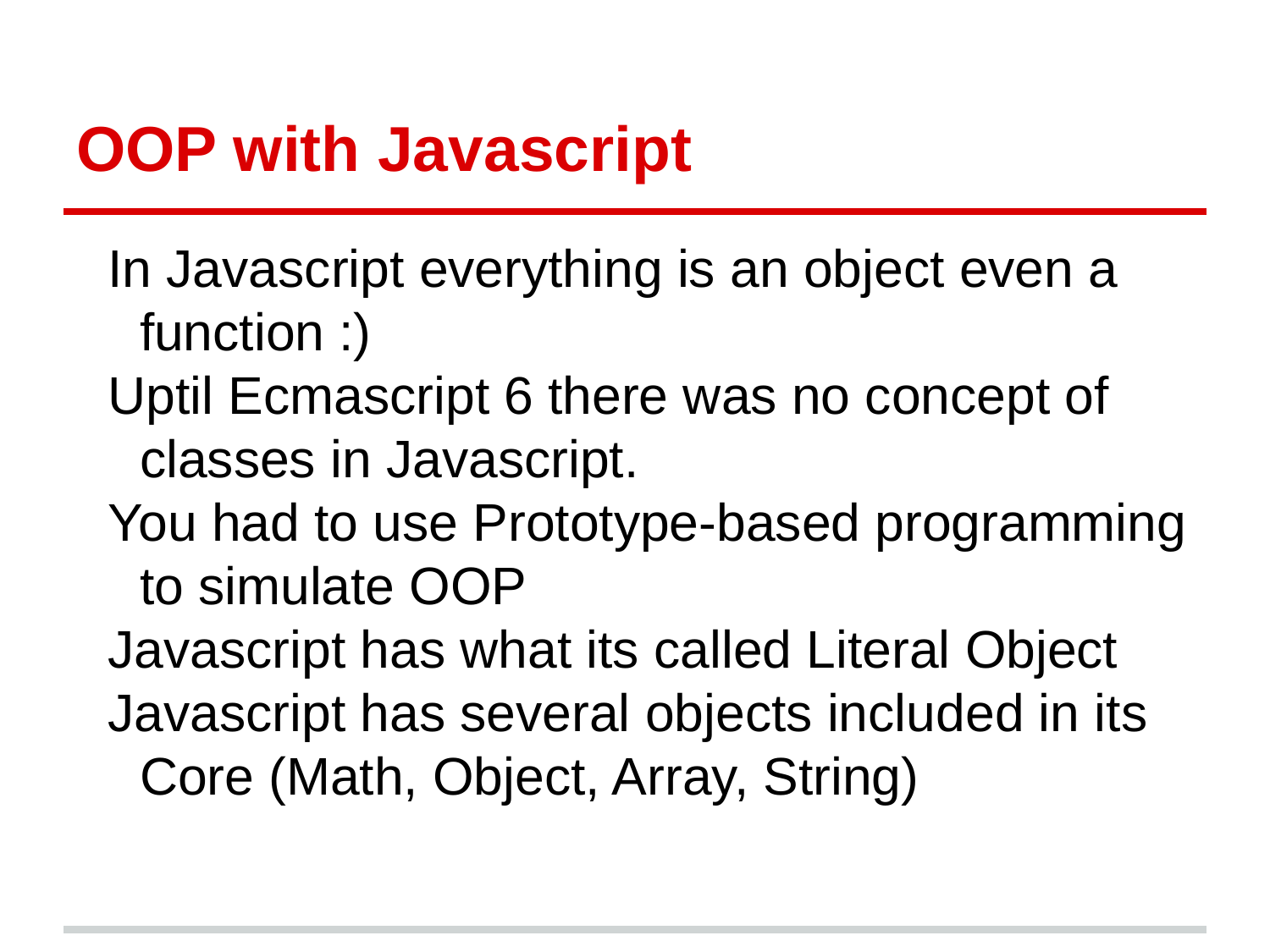

# OOP with Javascript
In Javascript everything is an object even a function :)
Uptil Ecmascript 6 there was no concept of classes in Javascript.
You had to use Prototype-based programming to simulate OOP
Javascript has what its called Literal Object
Javascript has several objects included in its Core (Math, Object, Array, String)